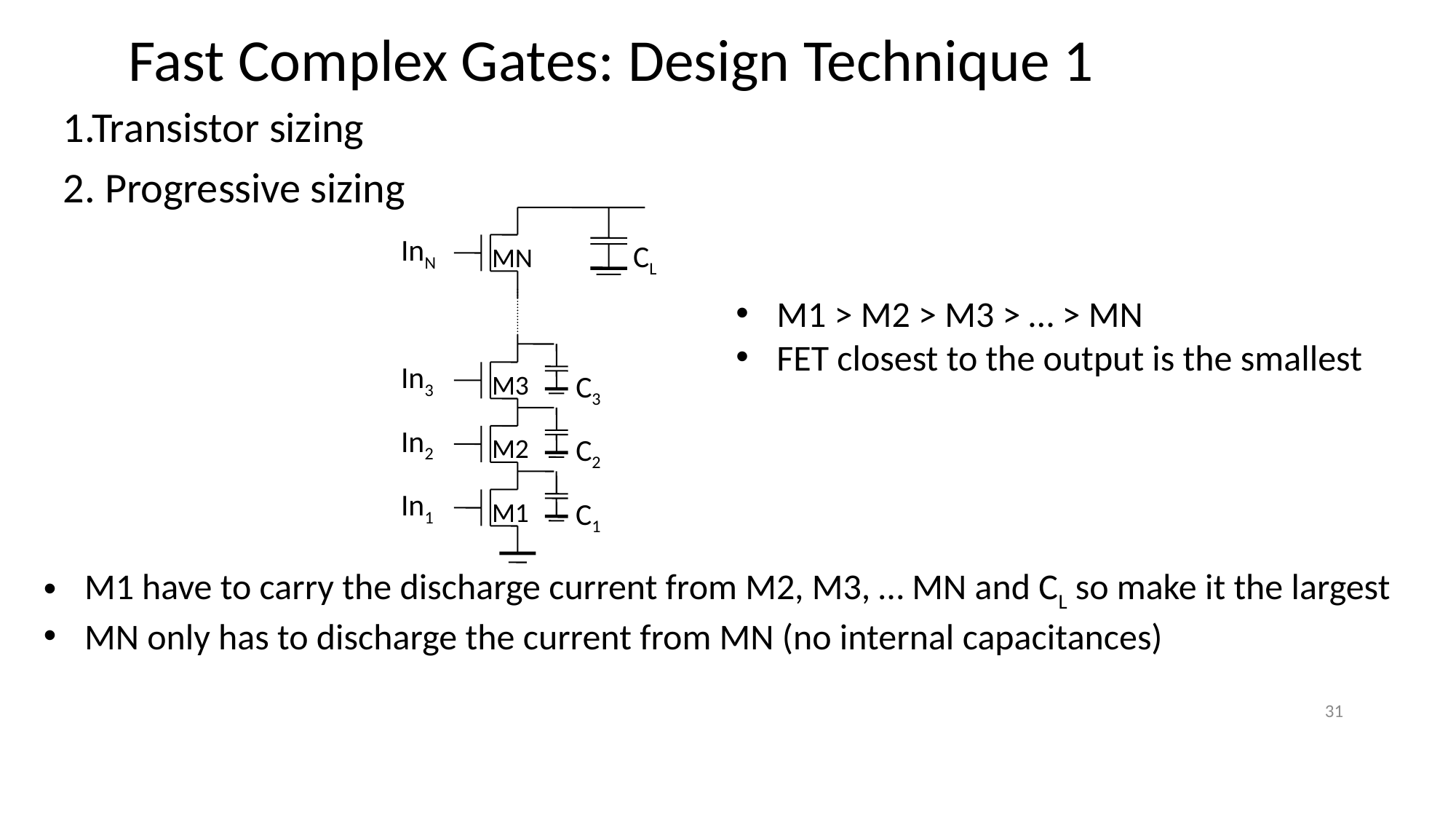

# Fast Complex Gates: Design Technique 1
1.Transistor sizing
2. Progressive sizing

CL

InN

MN
M1 > M2 > M3 > … > MN
FET closest to the output is the smallest

C3

In3

M3

C2

In2

M2

C1

In1

M1

M1 have to carry the discharge current from M2, M3, … MN and CL so make it the largest
MN only has to discharge the current from MN (no internal capacitances)
31